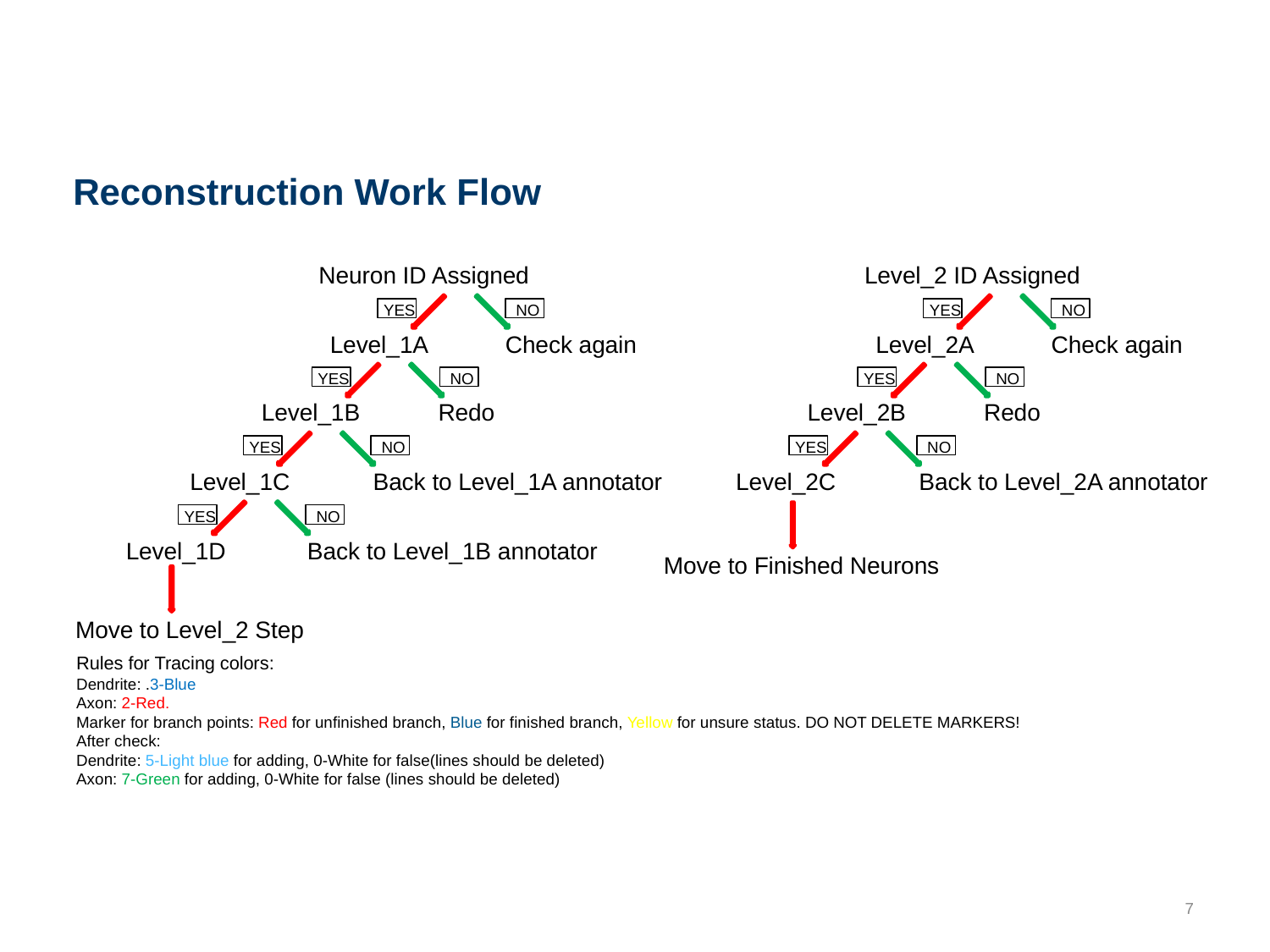

Reconstruction Work Flow
Neuron ID Assigned

YES

 NO

Level_1A
Check again

YES

 NO

Redo
Level_1B

YES

 NO

Back to Level_1A annotator
Level_1C

YES

 NO

Level_1D
Back to Level_1B annotator

Move to Level_2 Step
Level_2 ID Assigned

YES

 NO

Level_2A
Check again

YES

 NO

Redo
Level_2B

YES

 NO

Back to Level_2A annotator
Level_2C

Move to Finished Neurons
Rules for Tracing colors:
Dendrite: .3-Blue
Axon: 2-Red.
Marker for branch points: Red for unfinished branch, Blue for finished branch, Yellow for unsure status. DO NOT DELETE MARKERS!
After check:
Dendrite: 5-Light blue for adding, 0-White for false(lines should be deleted)
Axon: 7-Green for adding, 0-White for false (lines should be deleted)
7